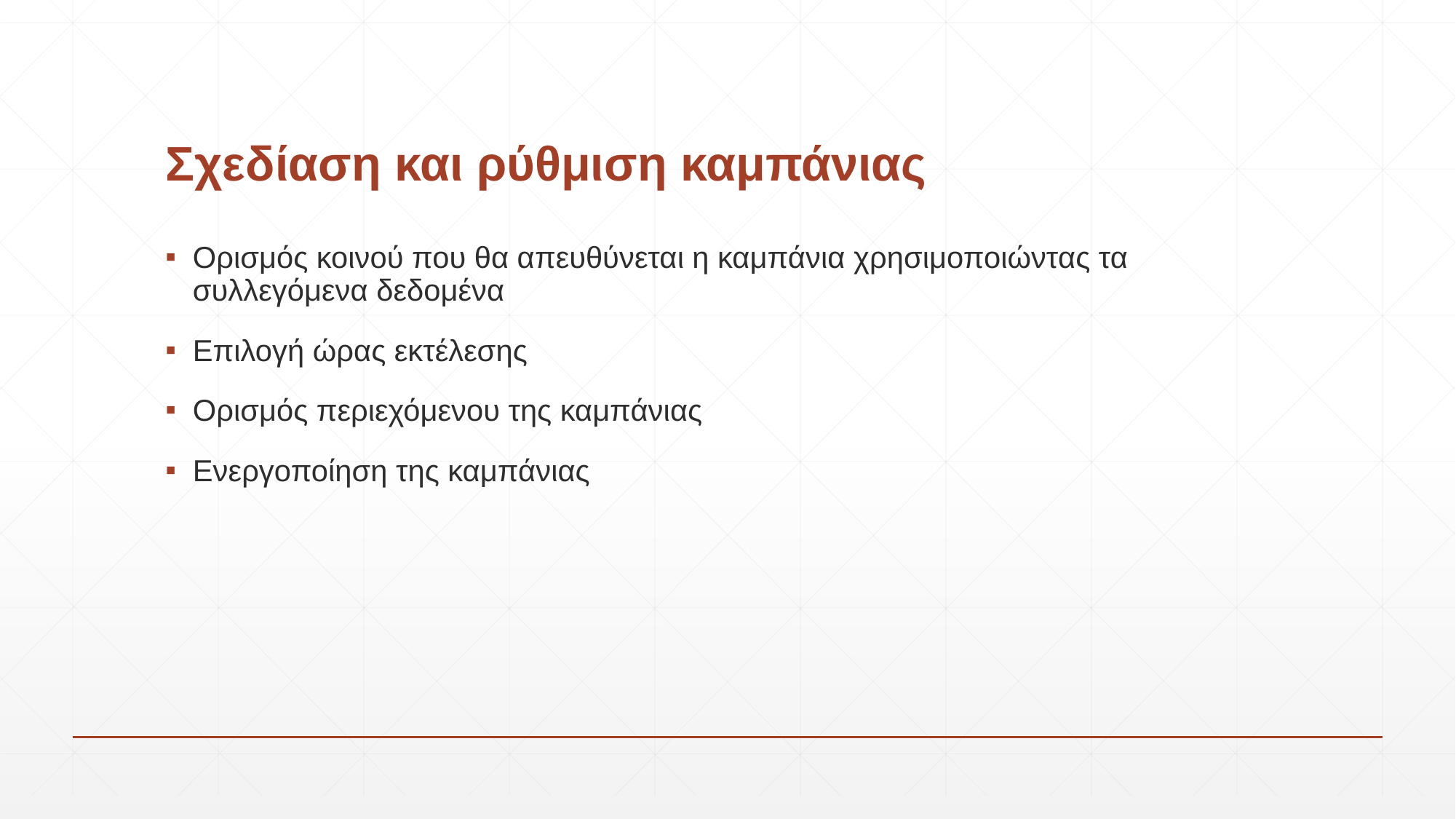

# Σχεδίαση και ρύθμιση καμπάνιας
Ορισμός κοινού που θα απευθύνεται η καμπάνια χρησιμοποιώντας τα συλλεγόμενα δεδομένα
Επιλογή ώρας εκτέλεσης
Ορισμός περιεχόμενου της καμπάνιας
Ενεργοποίηση της καμπάνιας